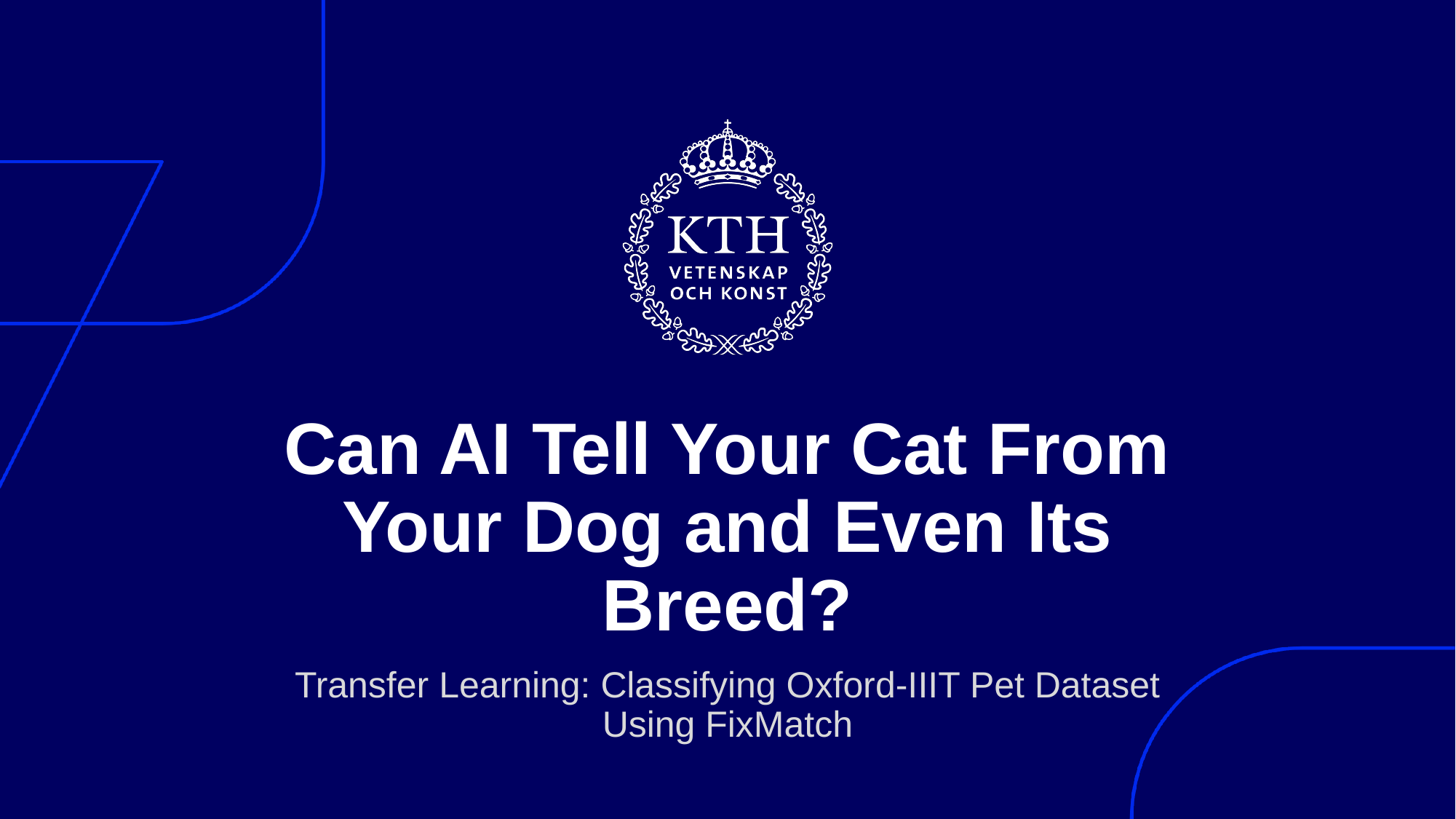

# Can AI Tell Your Cat From Your Dog and Even Its Breed?
Transfer Learning: Classifying Oxford-IIIT Pet Dataset Using FixMatch